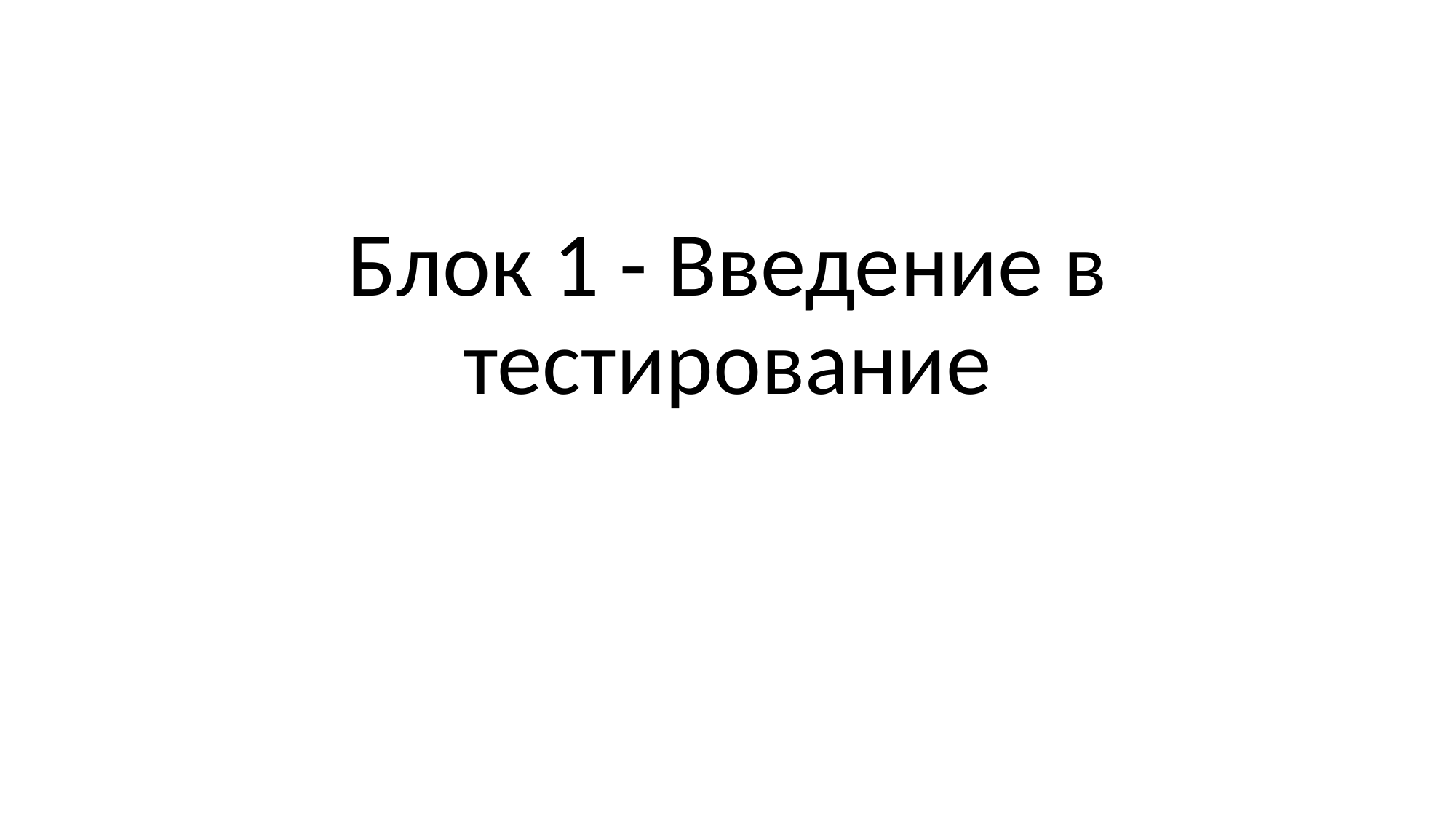

# Блок 1 - Введение в тестирование